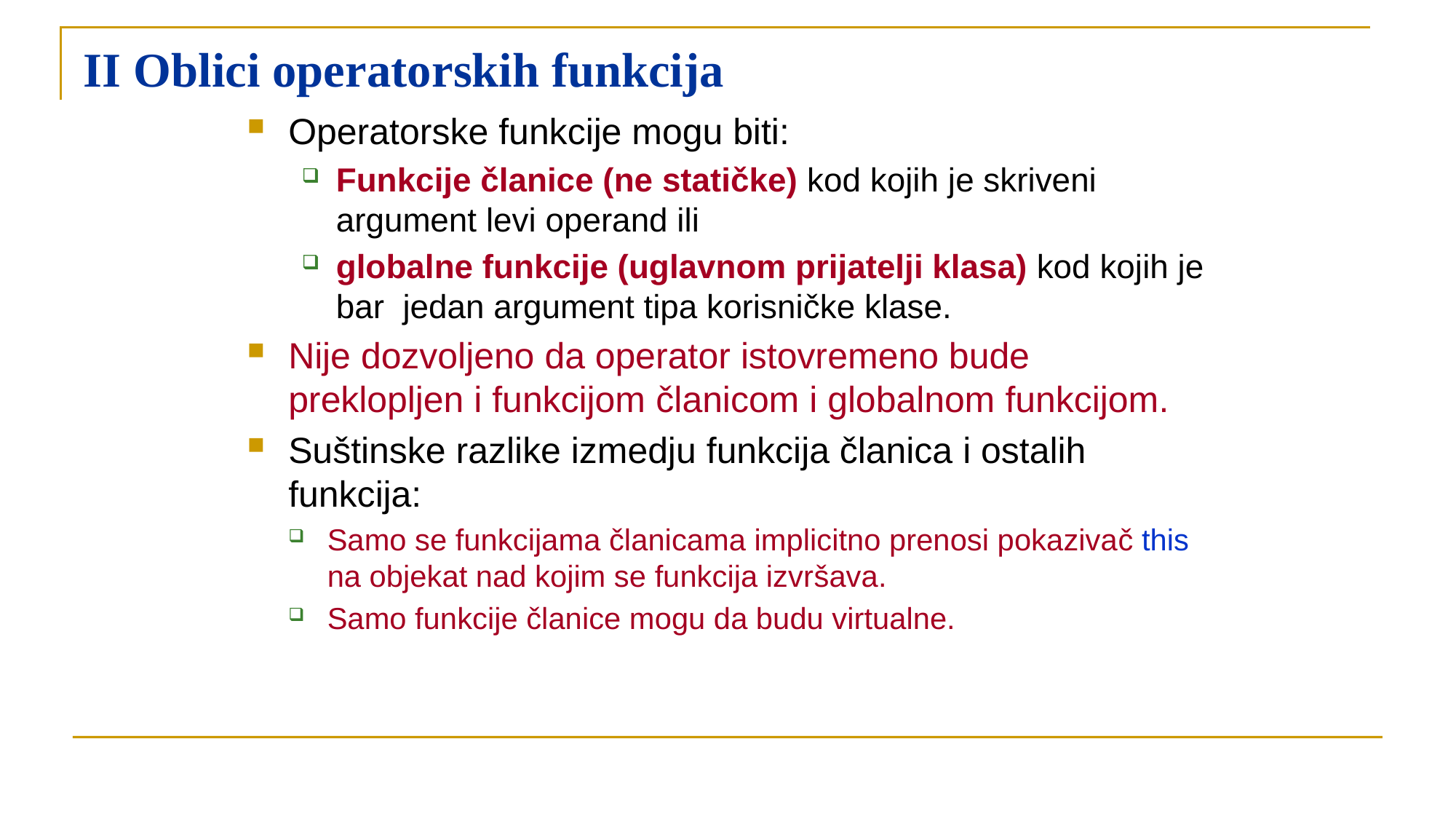

# II Oblici operatorskih funkcija
Operatorske funkcije mogu biti:
Funkcije članice (ne statičke) kod kojih je skriveni argument levi operand ili
globalne funkcije (uglavnom prijatelji klasa) kod kojih je bar  jedan argument tipa korisničke klase.
Nije dozvoljeno da operator istovremeno bude preklopljen i funkcijom članicom i globalnom funkcijom.
Suštinske razlike izmedju funkcija članica i ostalih funkcija:
Samo se funkcijama članicama implicitno prenosi pokazivač this na objekat nad kojim se funkcija izvršava.
Samo funkcije članice mogu da budu virtualne.